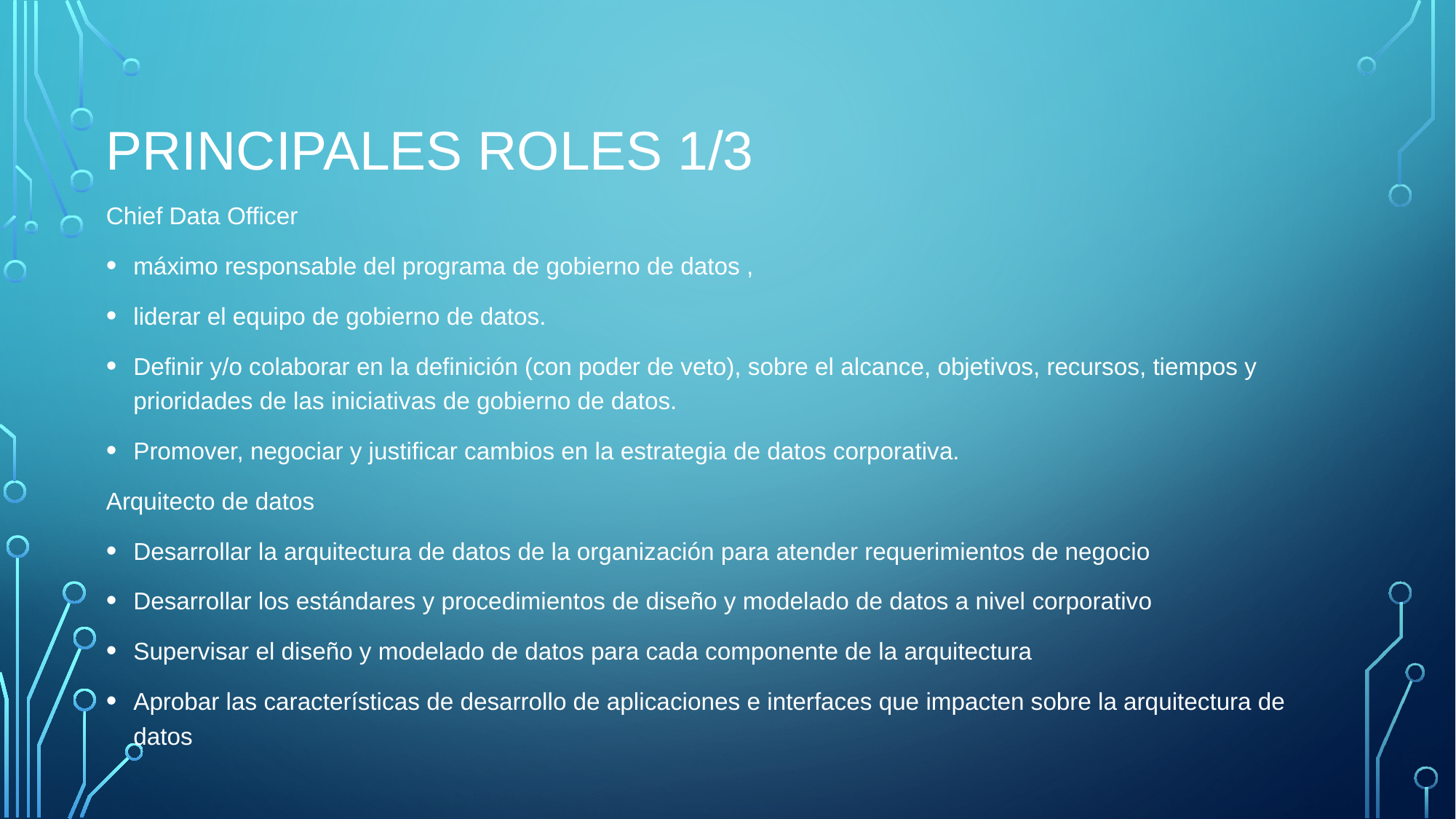

# Principales roles 1/3
Chief Data Officer
máximo responsable del programa de gobierno de datos ,
liderar el equipo de gobierno de datos.
Definir y/o colaborar en la definición (con poder de veto), sobre el alcance, objetivos, recursos, tiempos y prioridades de las iniciativas de gobierno de datos.
Promover, negociar y justificar cambios en la estrategia de datos corporativa.
Arquitecto de datos
Desarrollar la arquitectura de datos de la organización para atender requerimientos de negocio
Desarrollar los estándares y procedimientos de diseño y modelado de datos a nivel corporativo
Supervisar el diseño y modelado de datos para cada componente de la arquitectura
Aprobar las características de desarrollo de aplicaciones e interfaces que impacten sobre la arquitectura de datos